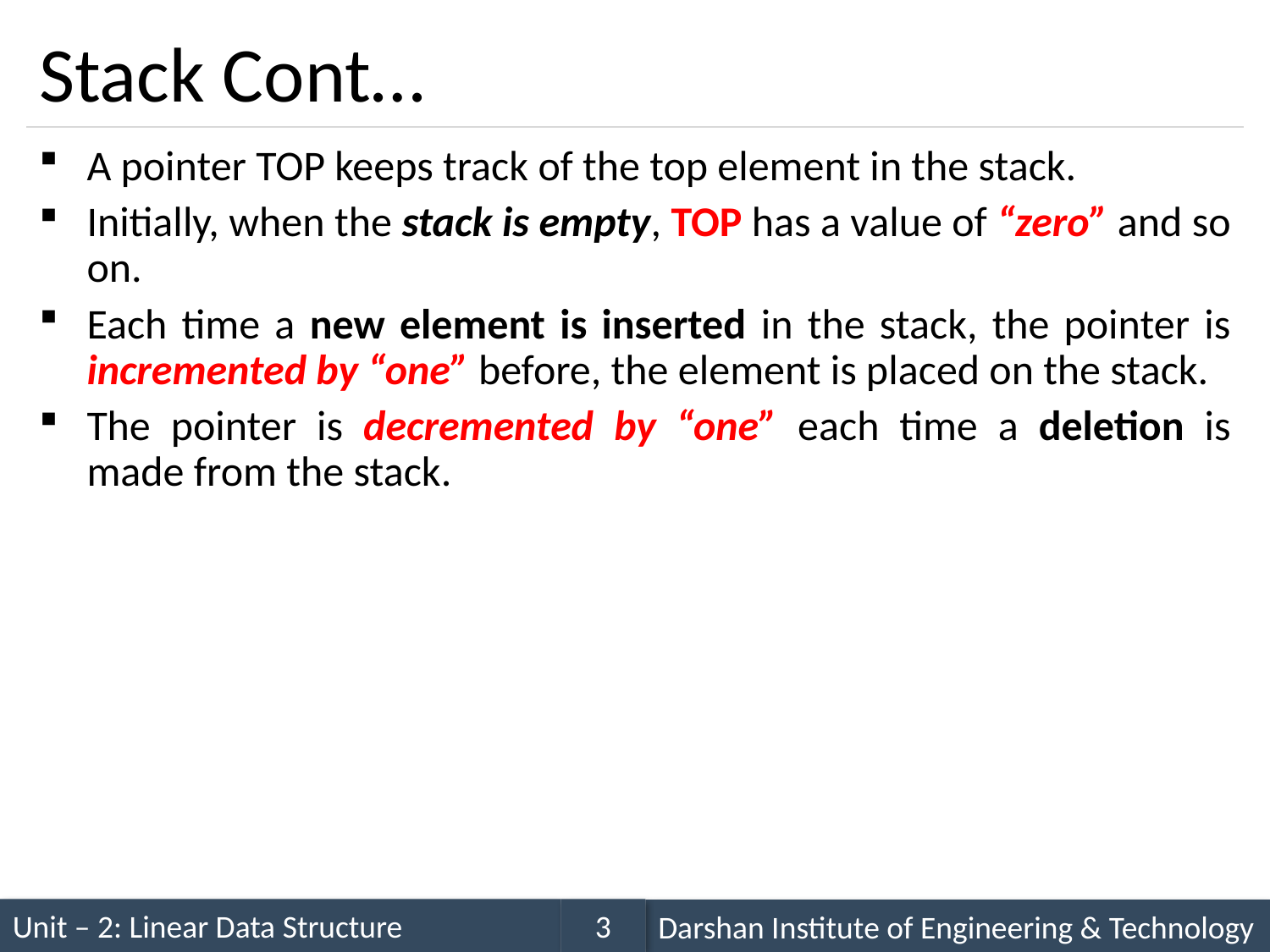

# Stack Cont…
A pointer TOP keeps track of the top element in the stack.
Initially, when the stack is empty, TOP has a value of “zero” and so on.
Each time a new element is inserted in the stack, the pointer is incremented by “one” before, the element is placed on the stack.
The pointer is decremented by “one” each time a deletion is made from the stack.